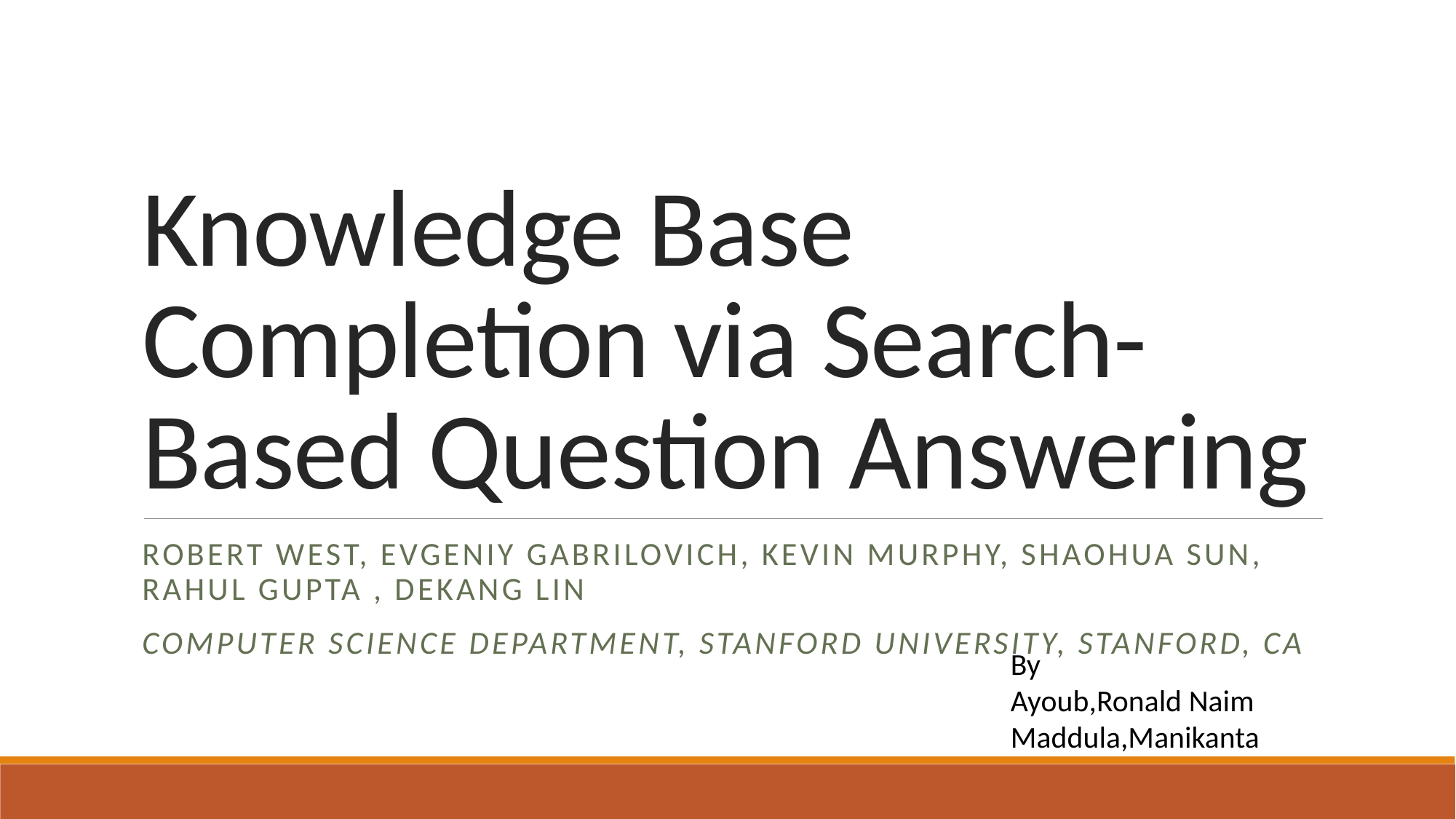

# Knowledge Base Completion via Search-Based Question Answering
Robert West, Evgeniy Gabrilovich, Kevin Murphy, Shaohua Sun, Rahul Gupta , Dekang Lin
Computer Science Department, Stanford University, Stanford, CA
By
Ayoub,Ronald Naim
Maddula,Manikanta